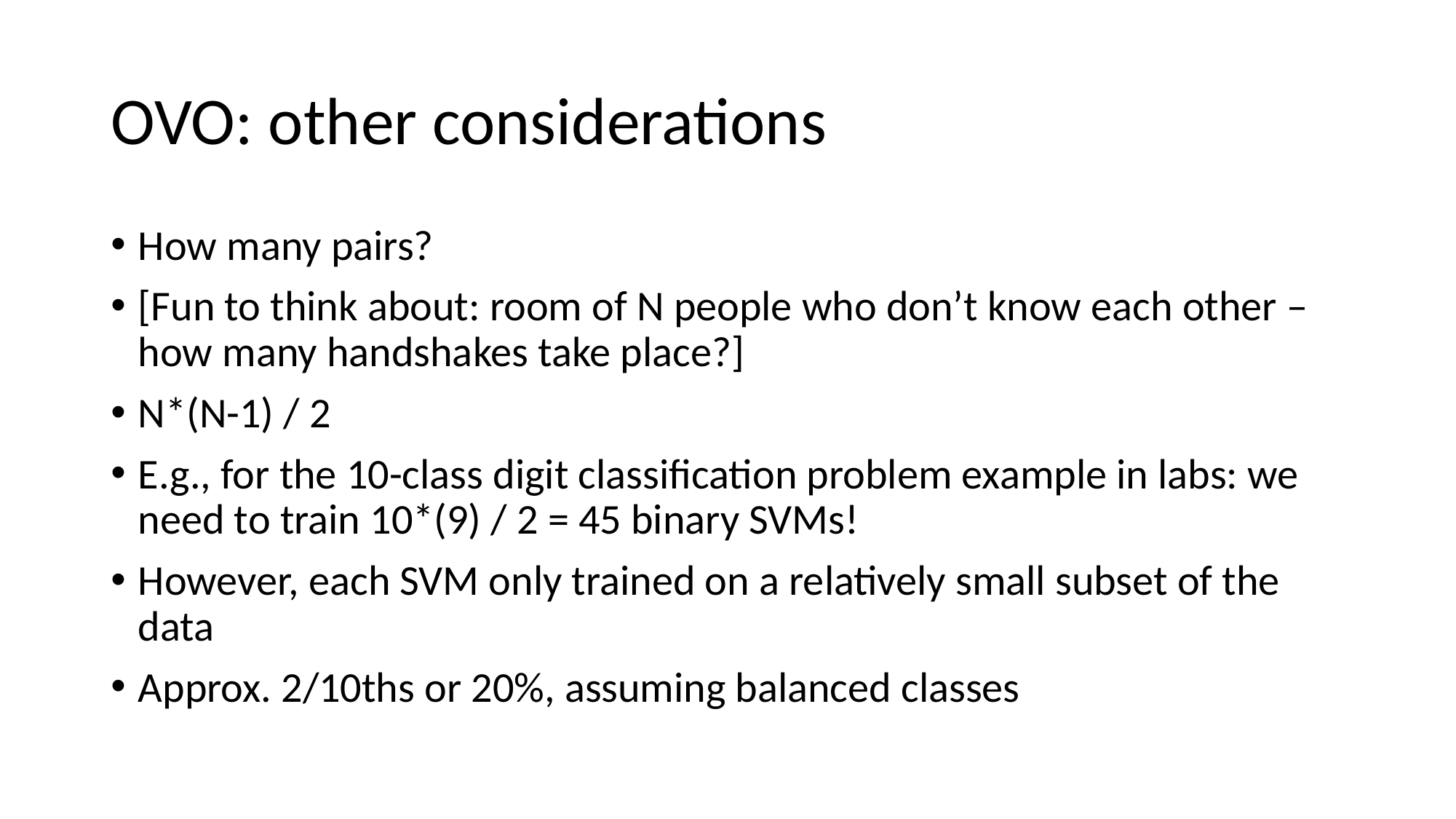

# OVO: other considerations
How many pairs?
[Fun to think about: room of N people who don’t know each other – how many handshakes take place?]
N*(N-1) / 2
E.g., for the 10-class digit classification problem example in labs: we need to train 10*(9) / 2 = 45 binary SVMs!
However, each SVM only trained on a relatively small subset of the data
Approx. 2/10ths or 20%, assuming balanced classes